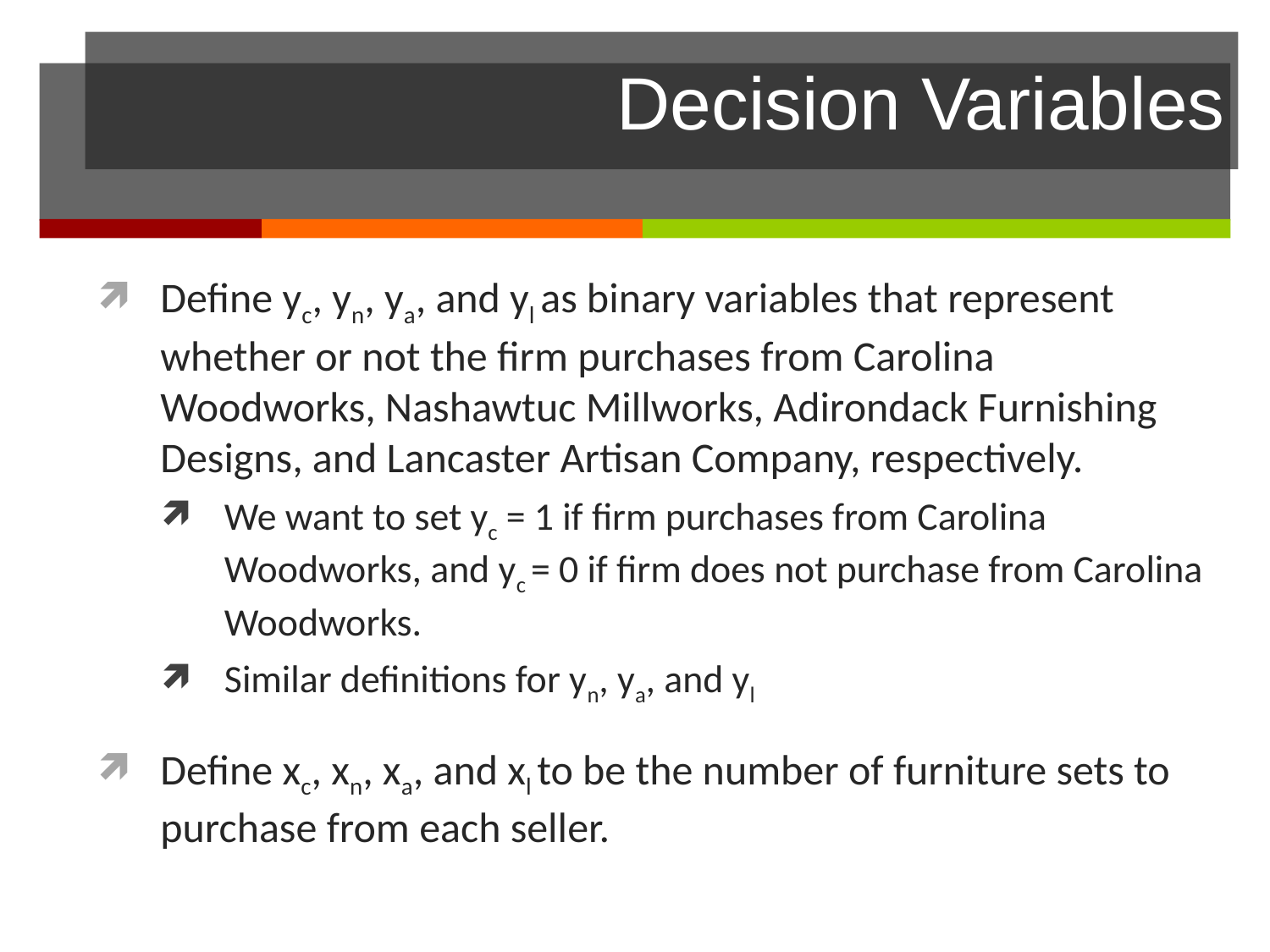

# Decision Variables
Define yc, yn, ya, and yl as binary variables that represent whether or not the firm purchases from Carolina Woodworks, Nashawtuc Millworks, Adirondack Furnishing Designs, and Lancaster Artisan Company, respectively.
We want to set yc = 1 if firm purchases from Carolina Woodworks, and yc = 0 if firm does not purchase from Carolina Woodworks.
Similar definitions for yn, ya, and yl
Define xc, xn, xa, and xl to be the number of furniture sets to purchase from each seller.